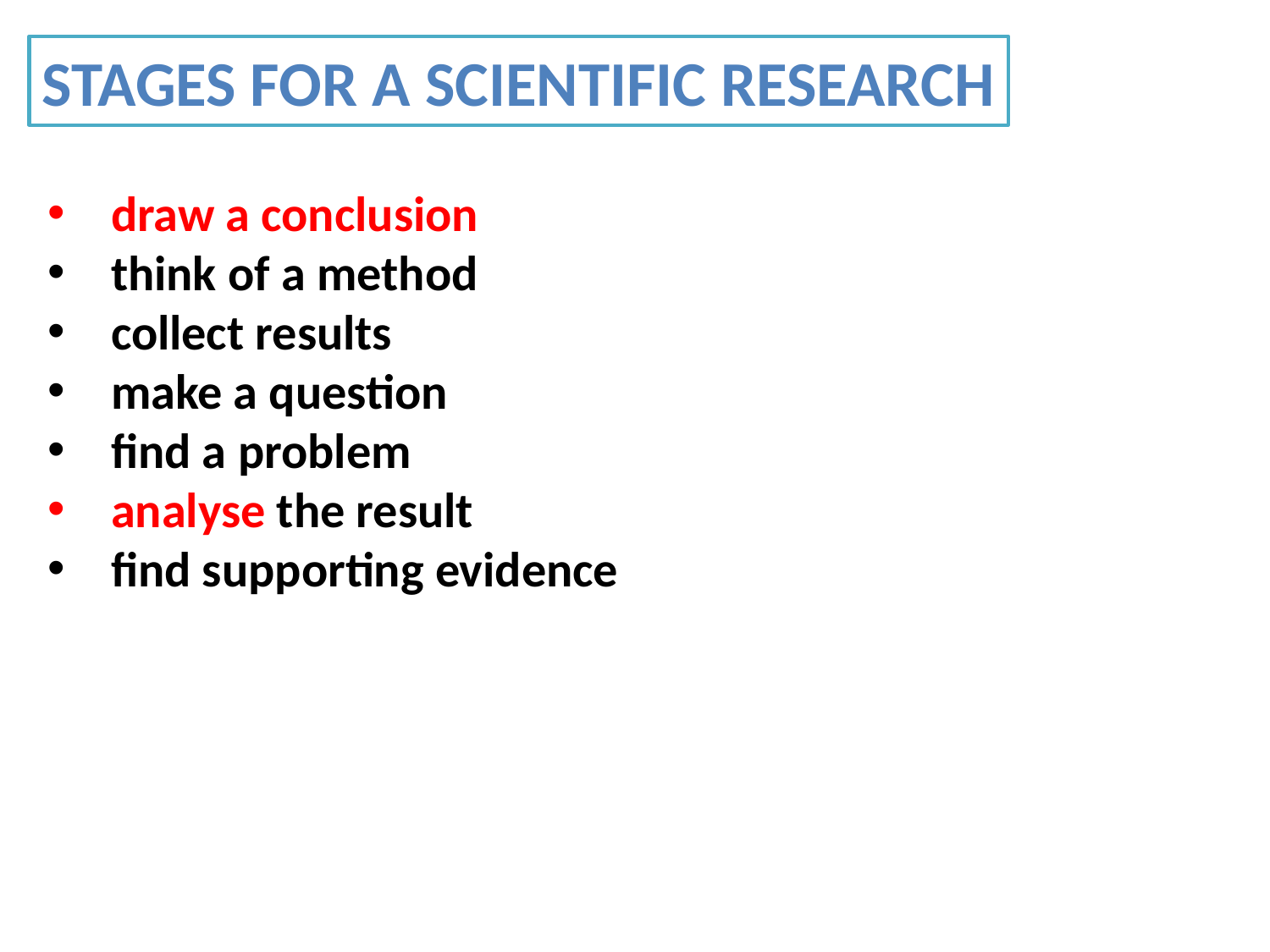

Stages for a scientific research
draw a conclusion
think of a method
collect results
make a question
find a problem
analyse the result
find supporting evidence